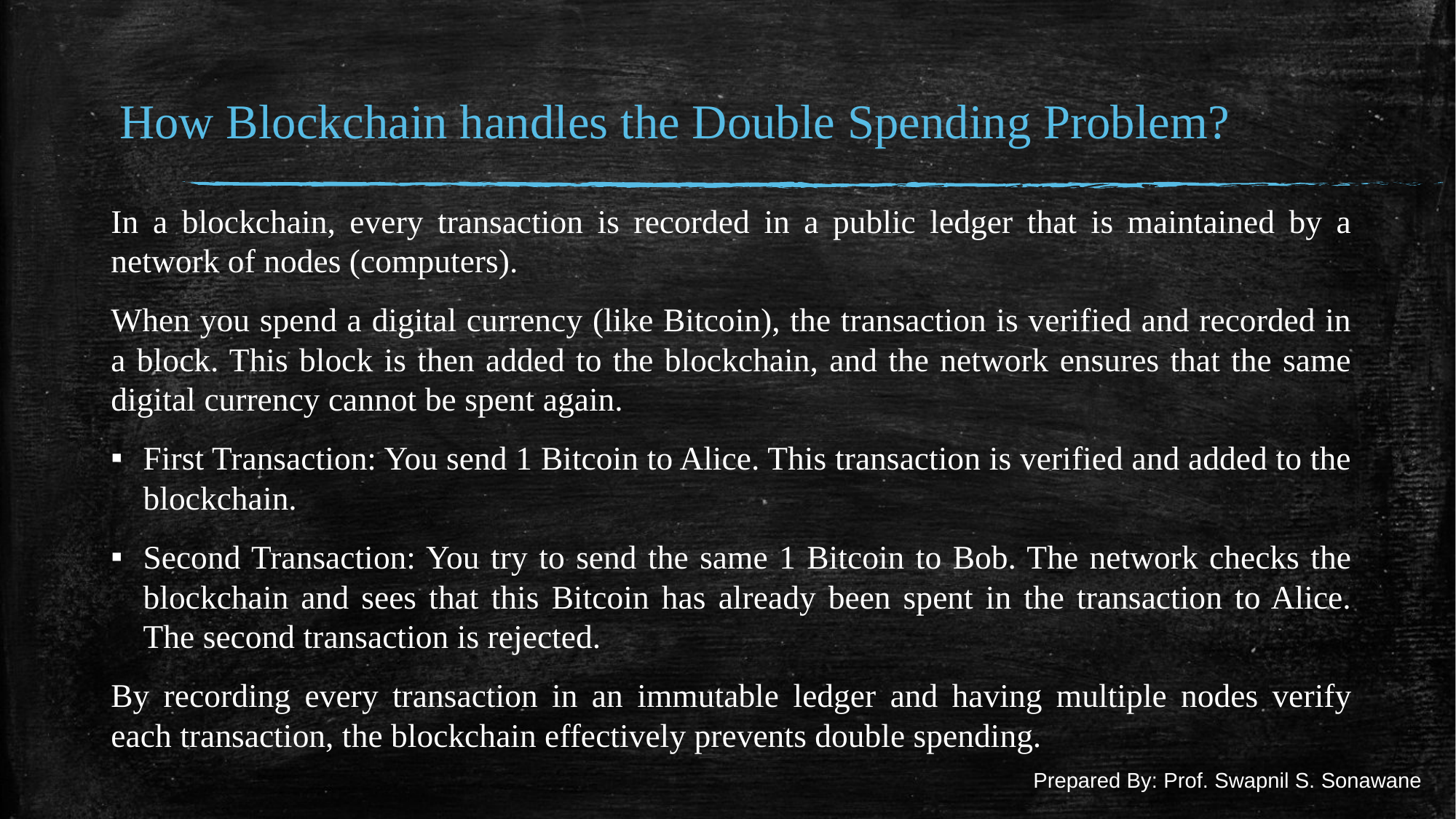

# How Blockchain handles the Double Spending Problem?
In a blockchain, every transaction is recorded in a public ledger that is maintained by a network of nodes (computers).
When you spend a digital currency (like Bitcoin), the transaction is verified and recorded in a block. This block is then added to the blockchain, and the network ensures that the same digital currency cannot be spent again.
First Transaction: You send 1 Bitcoin to Alice. This transaction is verified and added to the blockchain.
Second Transaction: You try to send the same 1 Bitcoin to Bob. The network checks the blockchain and sees that this Bitcoin has already been spent in the transaction to Alice. The second transaction is rejected.
By recording every transaction in an immutable ledger and having multiple nodes verify each transaction, the blockchain effectively prevents double spending.
Prepared By: Prof. Swapnil S. Sonawane